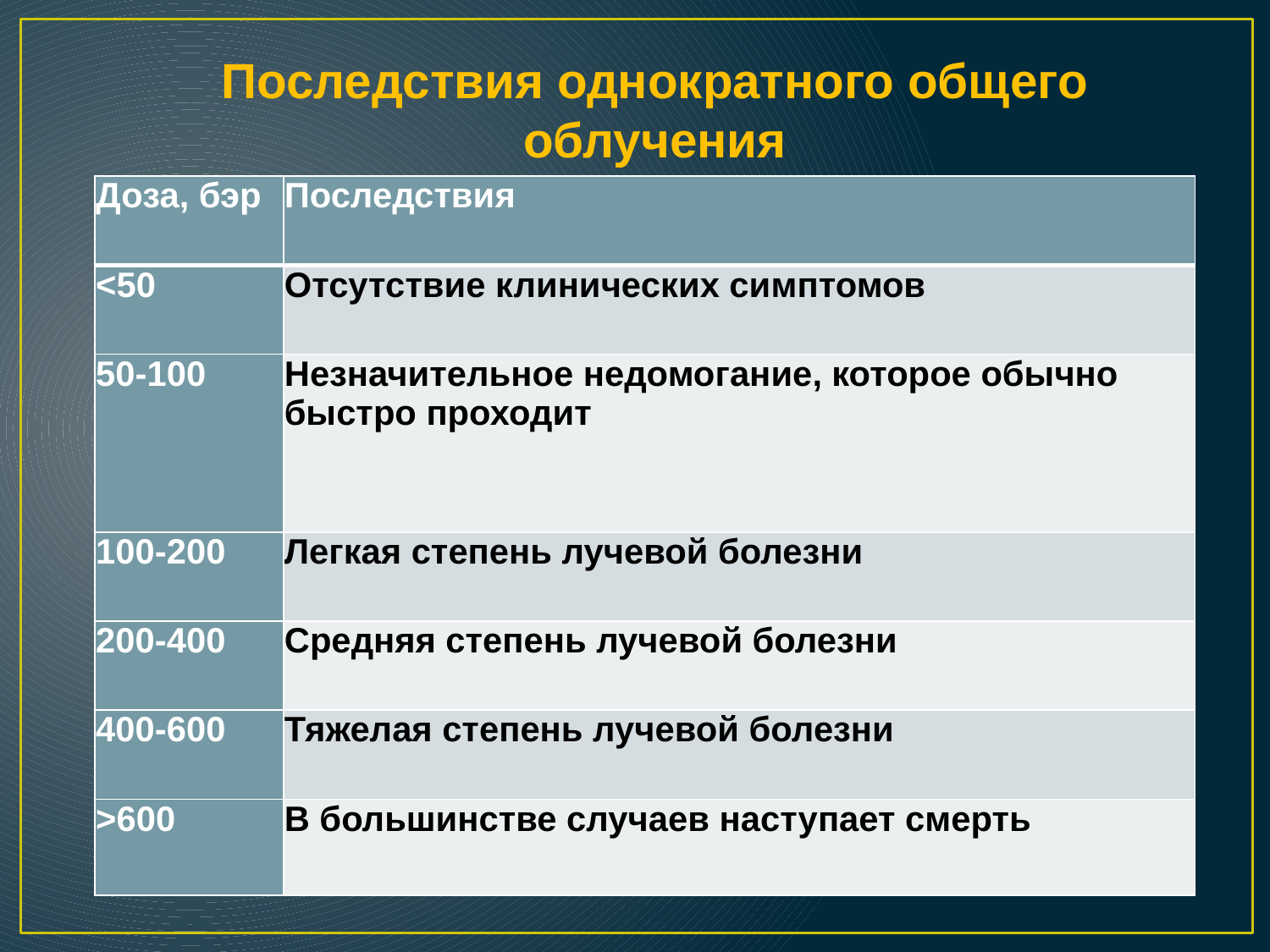

Последствия однократного общего облучения
| Доза, бэр | Последствия |
| --- | --- |
| <50 | Отсутствие клинических симптомов |
| 50-100 | Незначительное недомогание, которое обычно быстро проходит |
| 100-200 | Легкая степень лучевой болезни |
| 200-400 | Средняя степень лучевой болезни |
| 400-600 | Тяжелая степень лучевой болезни |
| >600 | В большинстве случаев наступает смерть |